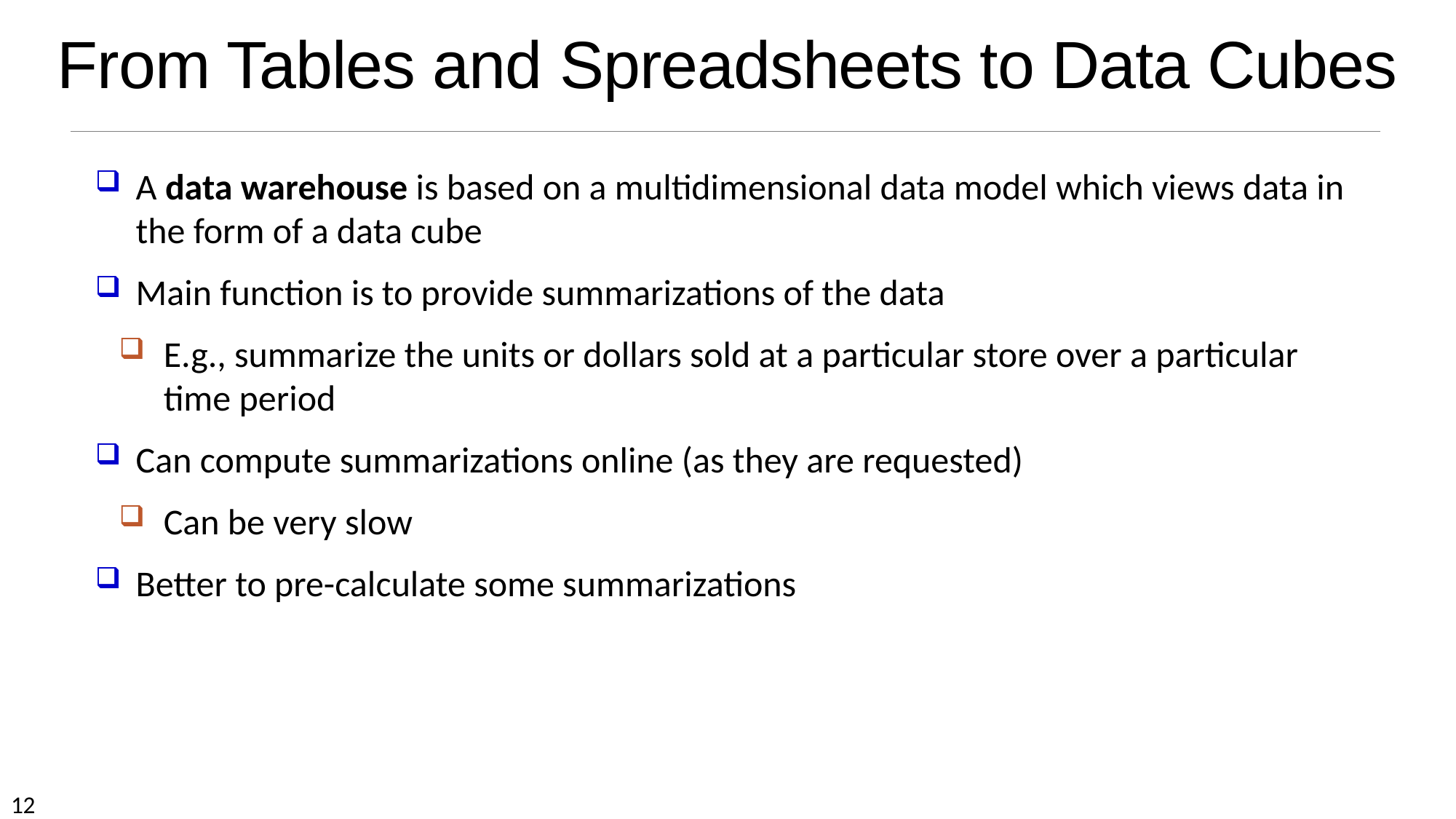

# From Tables and Spreadsheets to Data Cubes
A data warehouse is based on a multidimensional data model which views data in the form of a data cube
Main function is to provide summarizations of the data
E.g., summarize the units or dollars sold at a particular store over a particular time period
Can compute summarizations online (as they are requested)
Can be very slow
Better to pre-calculate some summarizations